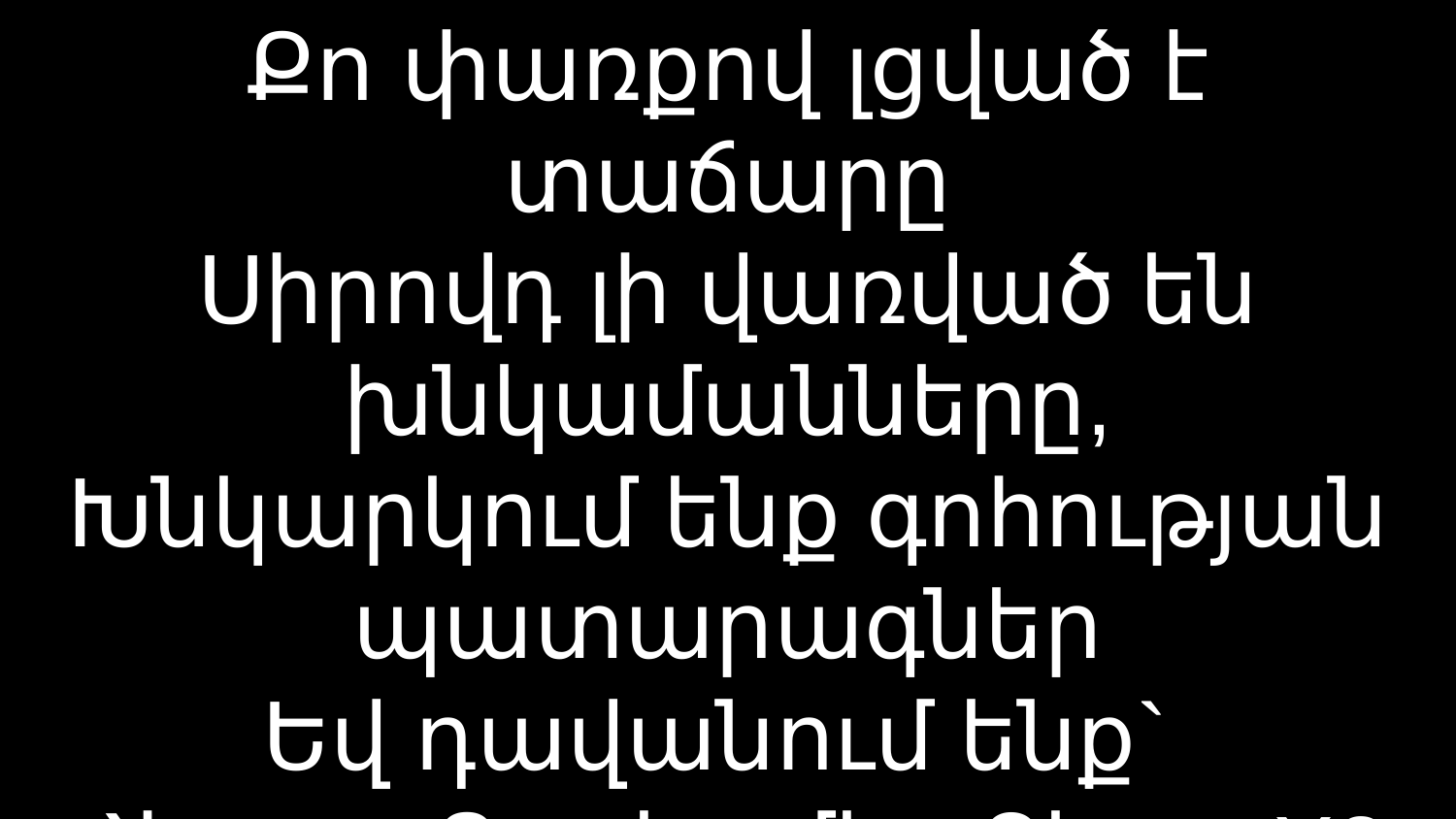

# Քո փառքով լցված է տաճարը Սիրովդ լի վառված են խնկամանները, Խնկարկում ենք գոհության պատարագներ Եվ դավանում ենք` Հիսուս Դու ես մեր Տերը: X2